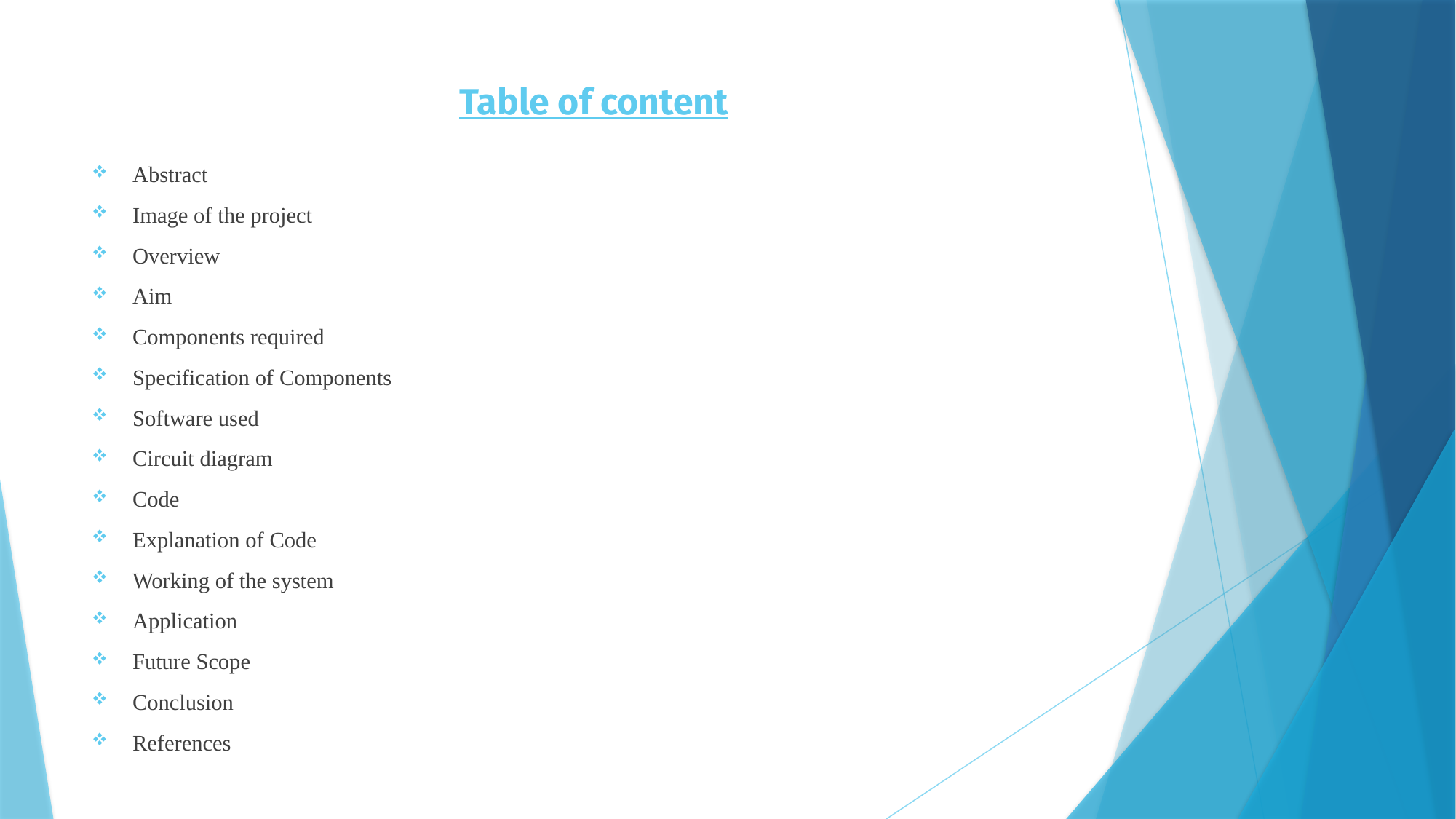

# Table of content
Abstract
Image of the project
Overview
Aim
Components required
Specification of Components
Software used
Circuit diagram
Code
Explanation of Code
Working of the system
Application
Future Scope
Conclusion
References